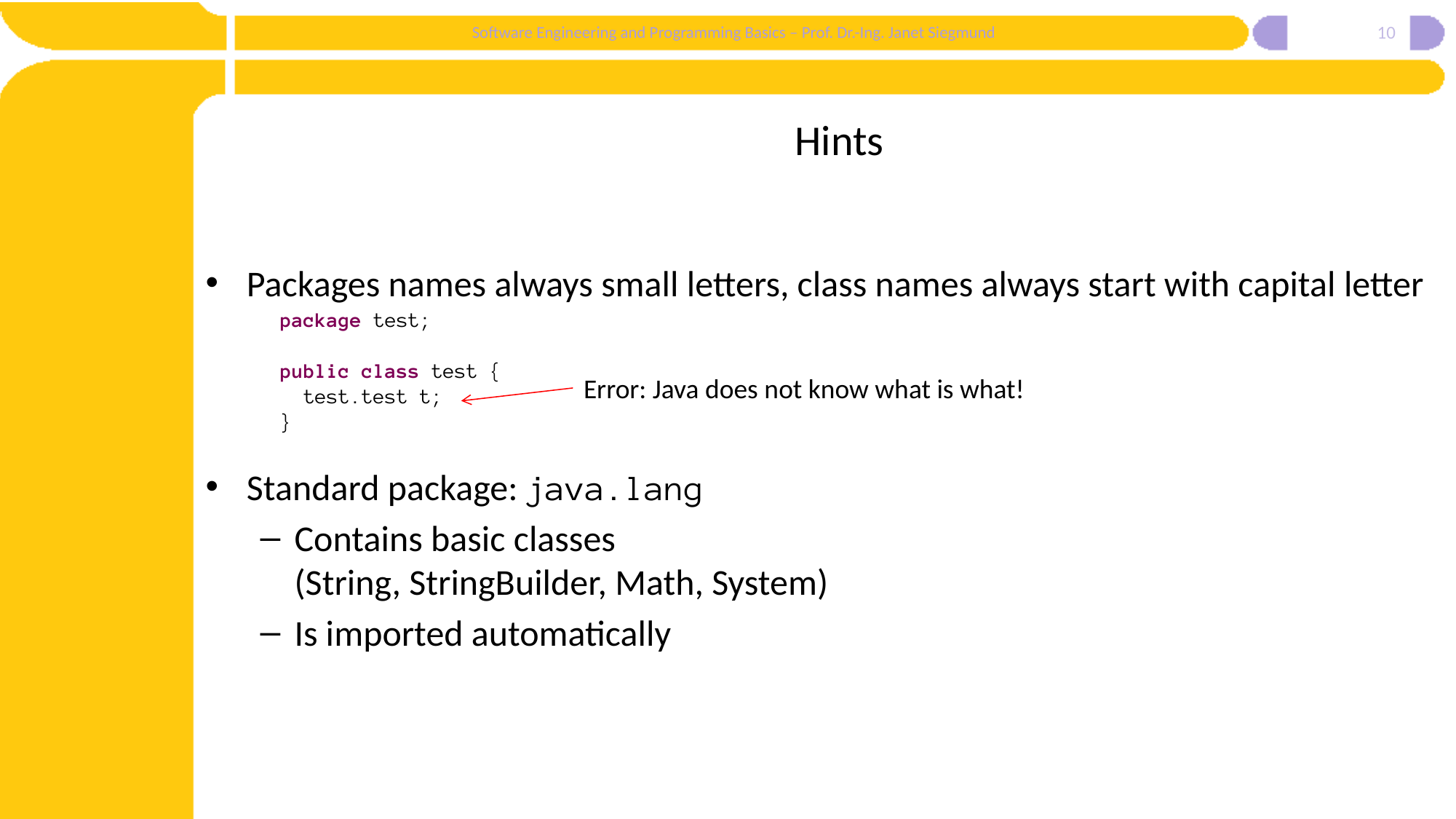

10
# Hints
Packages names always small letters, class names always start with capital letter

Standard package: java.lang
Contains basic classes
(String, StringBuilder, Math, System)
Is imported automatically
package test;

public class test {
  test.test t;
}
Error: Java does not know what is what!